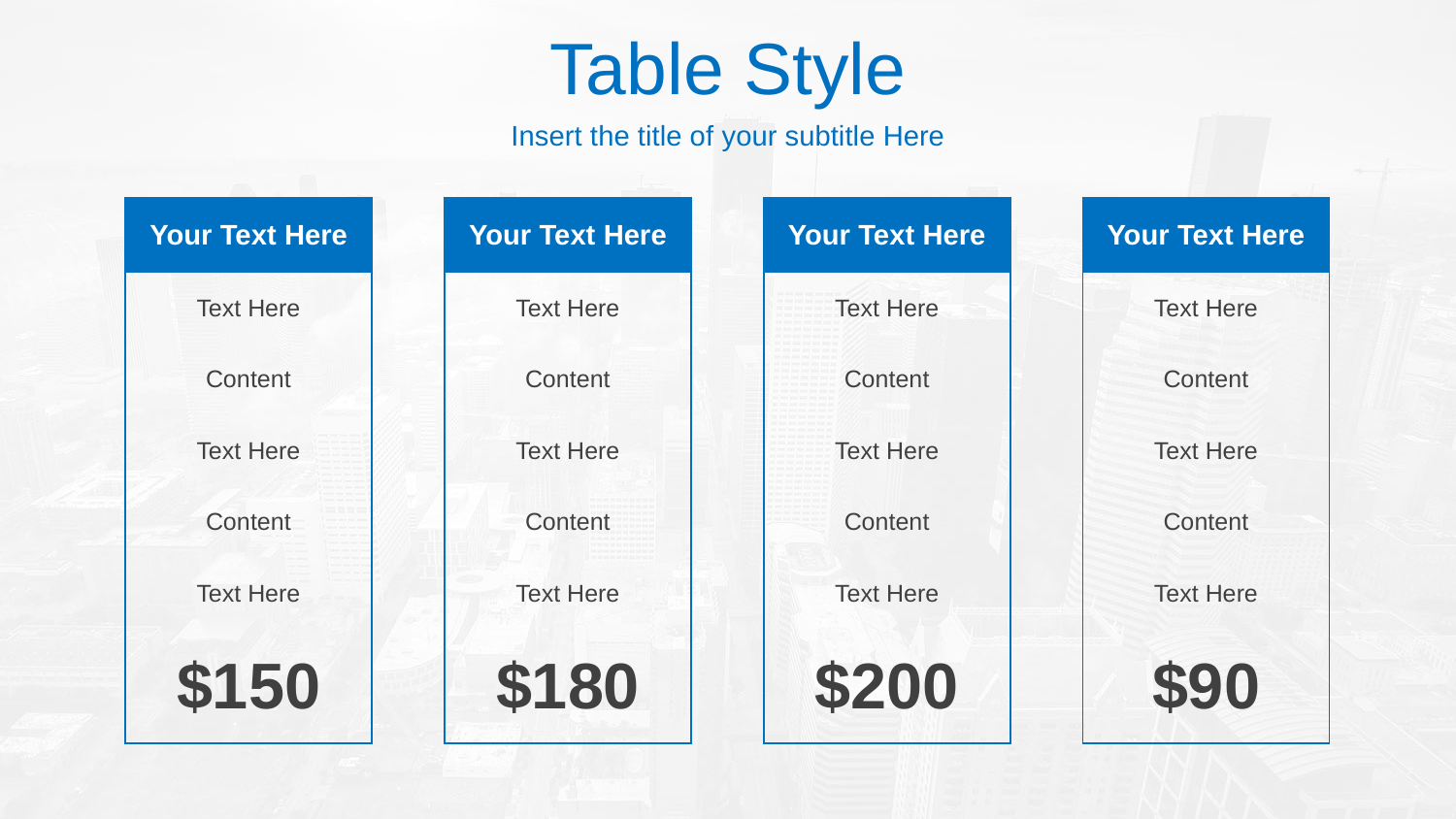

Table Style
Insert the title of your subtitle Here
| Your Text Here |
| --- |
| Text Here |
| Content |
| Text Here |
| Content |
| Text Here |
| $150 |
| Your Text Here |
| --- |
| Text Here |
| Content |
| Text Here |
| Content |
| Text Here |
| $180 |
| Your Text Here |
| --- |
| Text Here |
| Content |
| Text Here |
| Content |
| Text Here |
| $200 |
| Your Text Here |
| --- |
| Text Here |
| Content |
| Text Here |
| Content |
| Text Here |
| $90 |